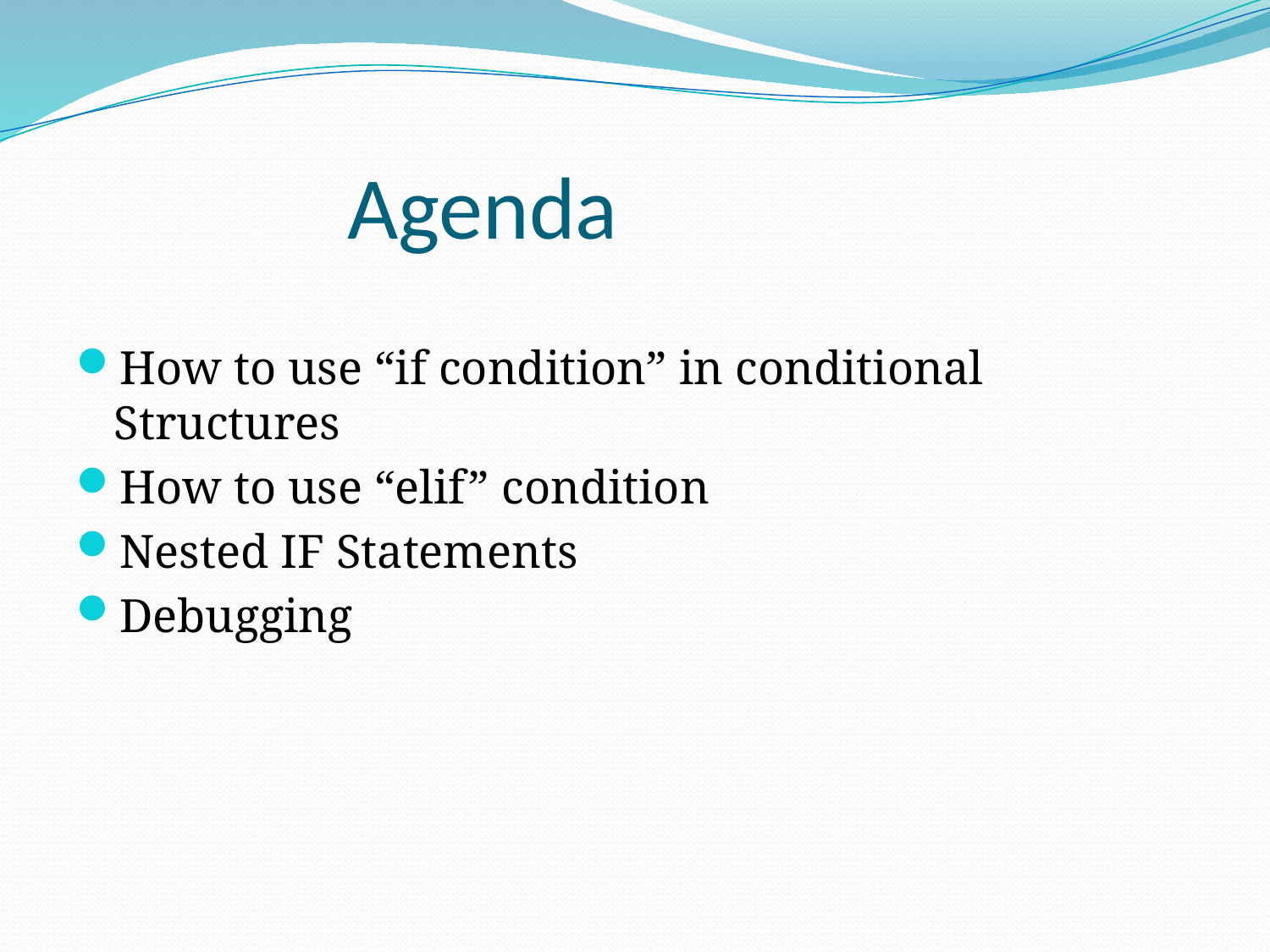

# Agenda

How to use “if condition” in conditional Structures
How to use “elif” condition
Nested IF Statements
Debugging